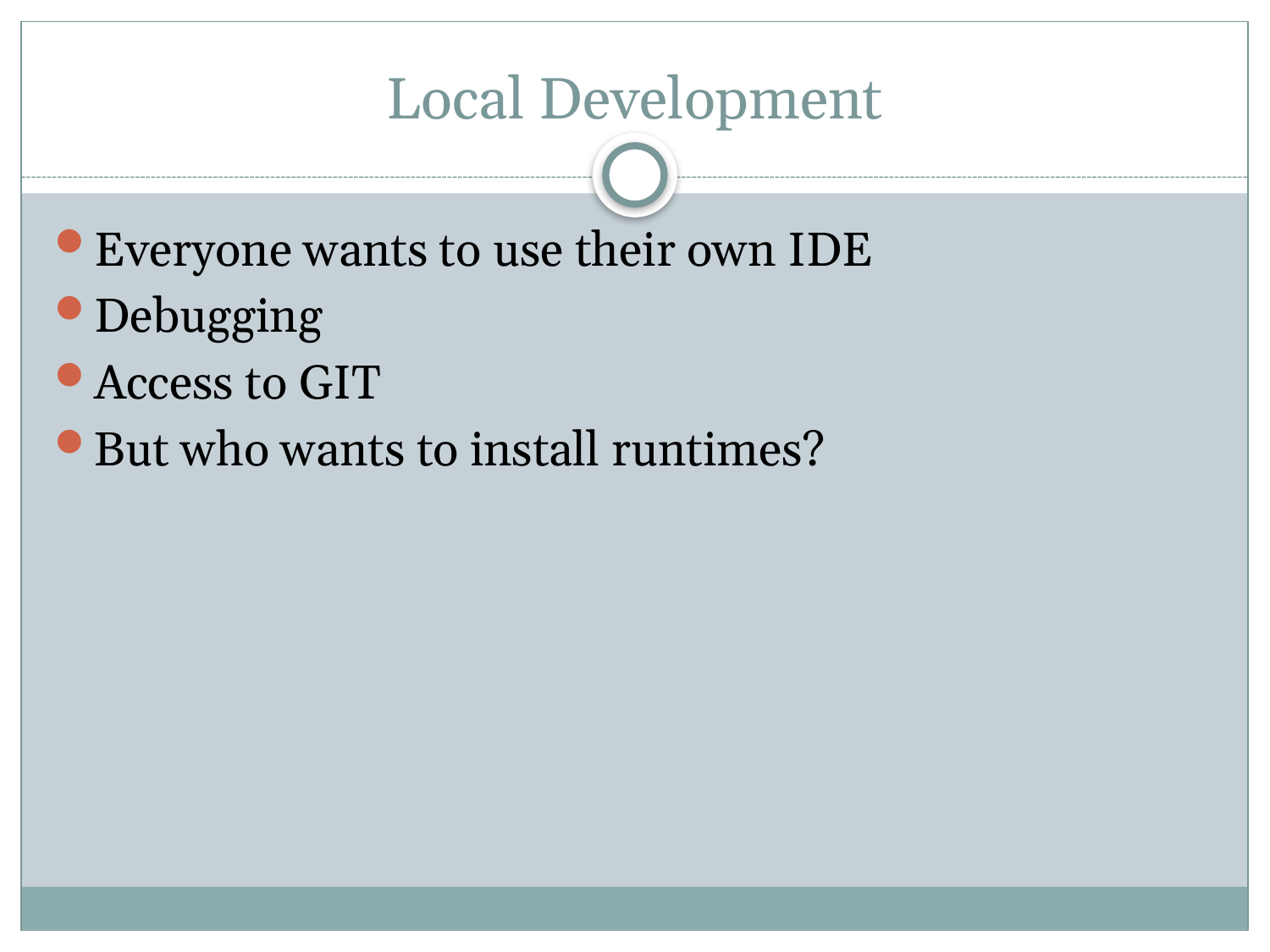

# Local Development
Everyone wants to use their own IDE
Debugging
Access to GIT
But who wants to install runtimes?